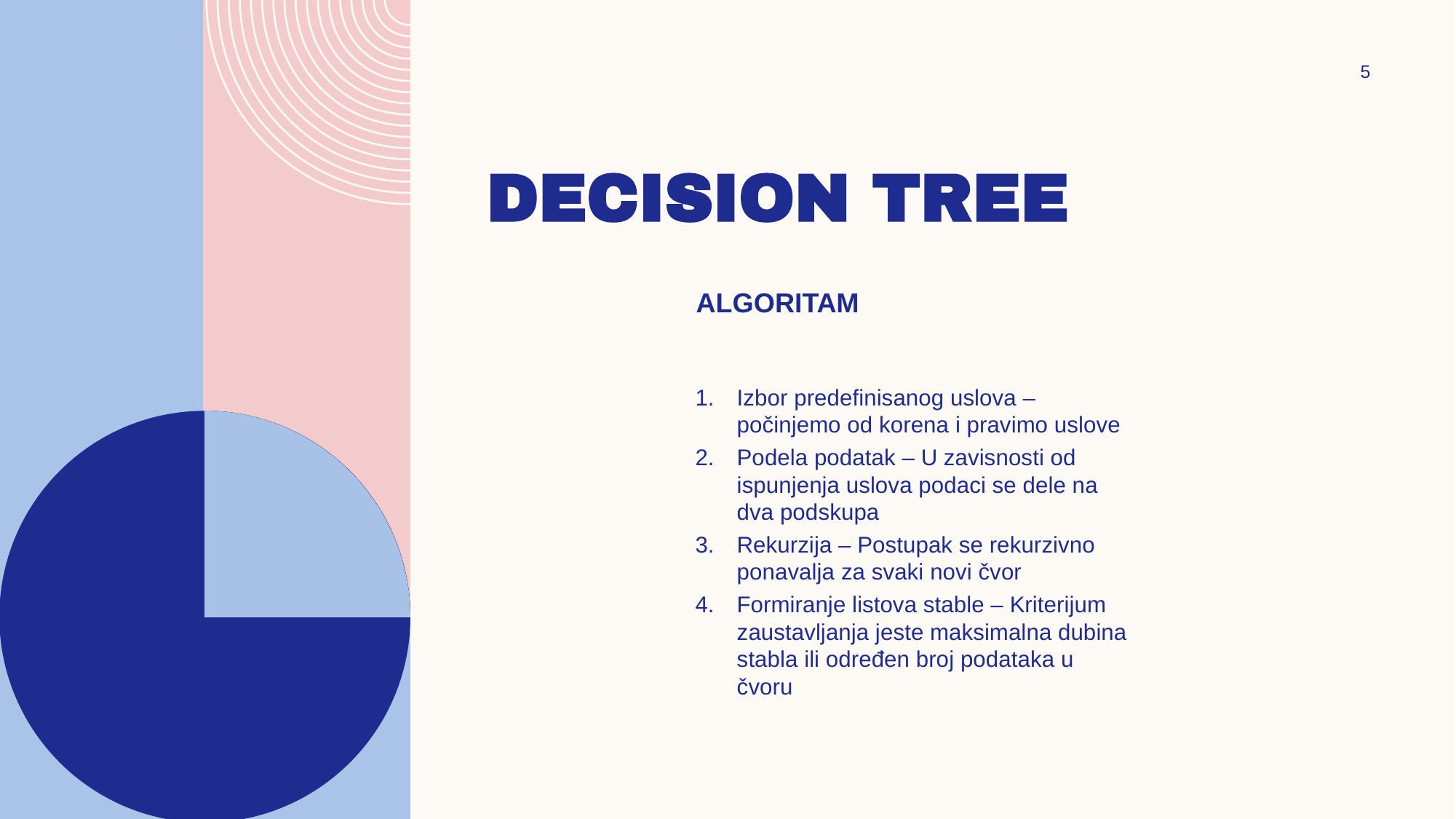

5
# Decision tree
Algoritam
Izbor predefinisanog uslova – počinjemo od korena i pravimo uslove
Podela podatak – U zavisnosti od ispunjenja uslova podaci se dele na dva podskupa
Rekurzija – Postupak se rekurzivno ponavalja za svaki novi čvor
Formiranje listova stable – Kriterijum zaustavljanja jeste maksimalna dubina stabla ili određen broj podataka u čvoru